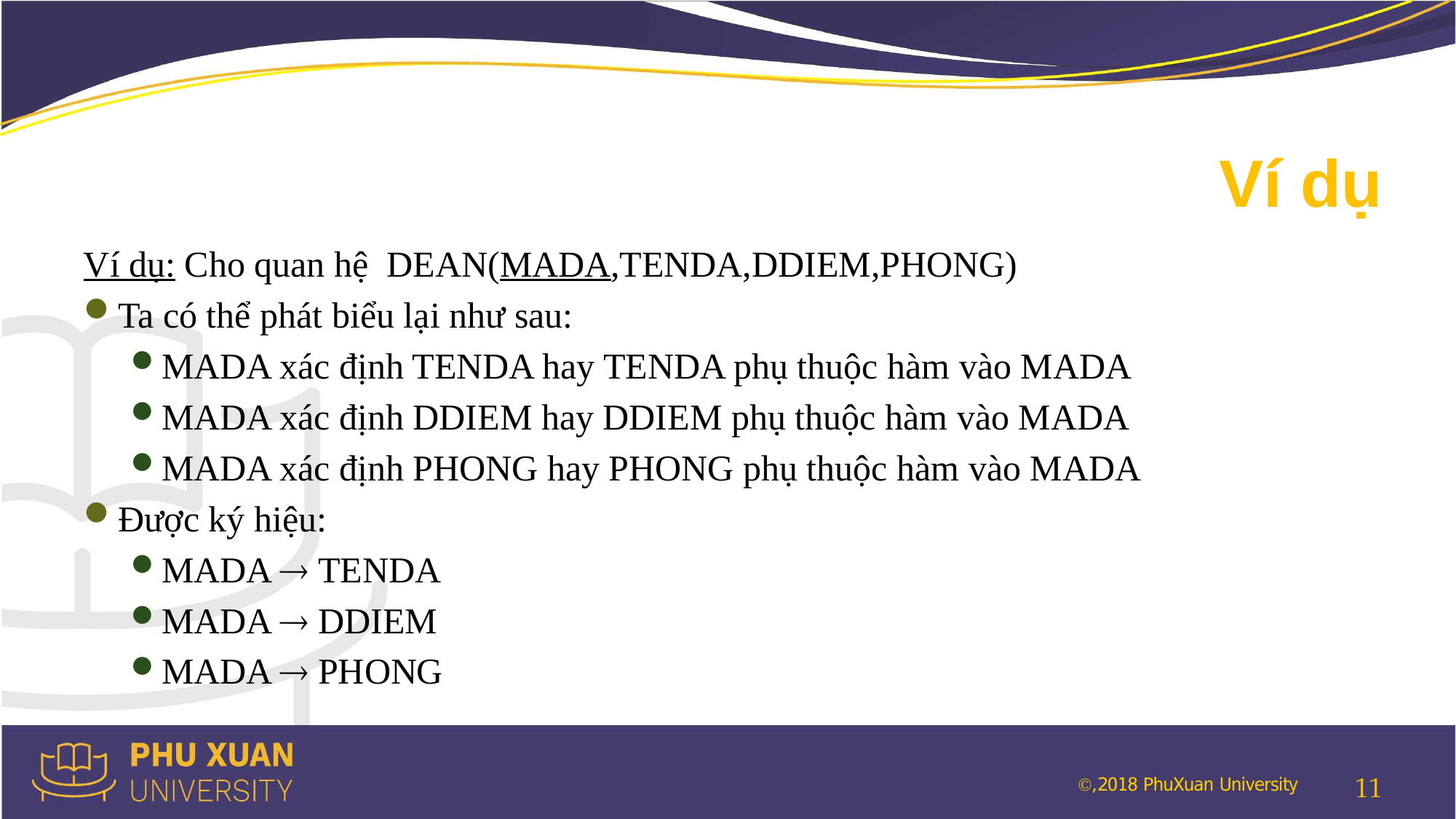

# Ví dụ
Ví dụ: Cho quan hệ  DEAN(MADA,TENDA,DDIEM,PHONG)
Ta có thể phát biểu lại như sau:
MADA xác định TENDA hay TENDA phụ thuộc hàm vào MADA
MADA xác định DDIEM hay DDIEM phụ thuộc hàm vào MADA
MADA xác định PHONG hay PHONG phụ thuộc hàm vào MADA
Được ký hiệu:
MADA → TENDA
MADA → DDIEM
MADA → PHONG

11